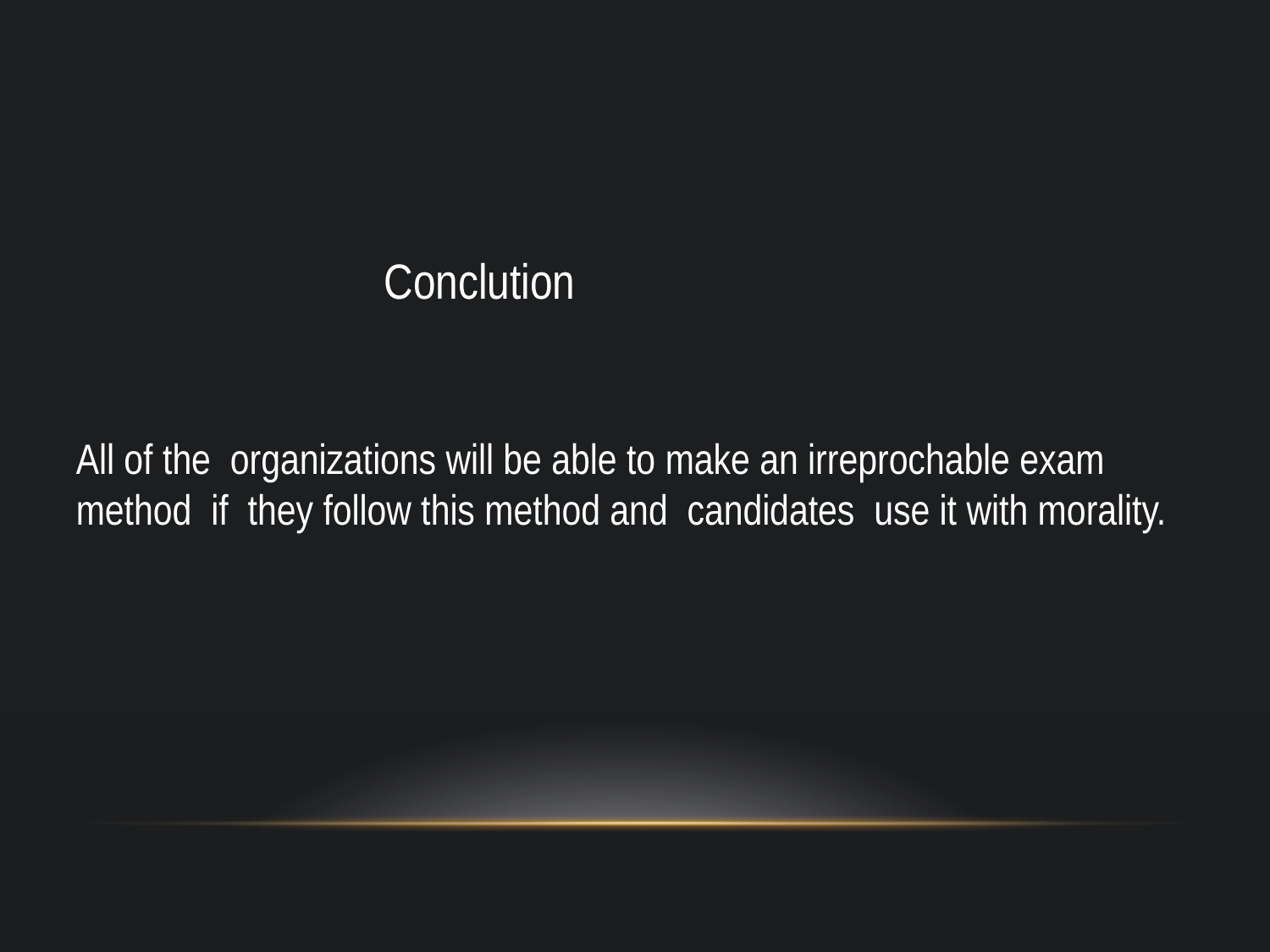

Conclution
All of the  organizations will be able to make an irreprochable exam method  if  they follow this method and  candidates  use it with morality.